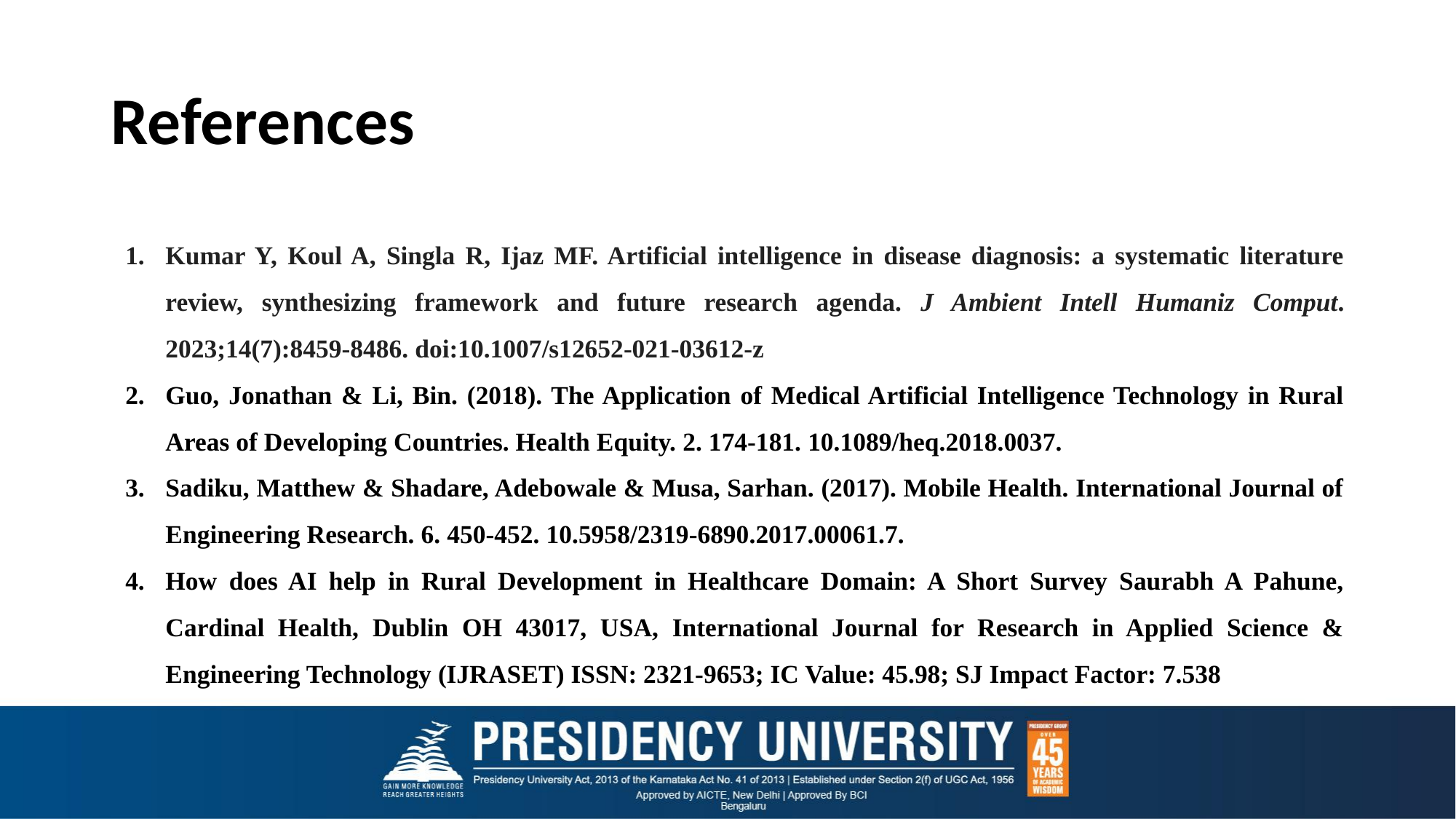

# References
Kumar Y, Koul A, Singla R, Ijaz MF. Artificial intelligence in disease diagnosis: a systematic literature review, synthesizing framework and future research agenda. J Ambient Intell Humaniz Comput. 2023;14(7):8459-8486. doi:10.1007/s12652-021-03612-z
Guo, Jonathan & Li, Bin. (2018). The Application of Medical Artificial Intelligence Technology in Rural Areas of Developing Countries. Health Equity. 2. 174-181. 10.1089/heq.2018.0037.
Sadiku, Matthew & Shadare, Adebowale & Musa, Sarhan. (2017). Mobile Health. International Journal of Engineering Research. 6. 450-452. 10.5958/2319-6890.2017.00061.7.
How does AI help in Rural Development in Healthcare Domain: A Short Survey Saurabh A Pahune, Cardinal Health, Dublin OH 43017, USA, International Journal for Research in Applied Science & Engineering Technology (IJRASET) ISSN: 2321-9653; IC Value: 45.98; SJ Impact Factor: 7.538